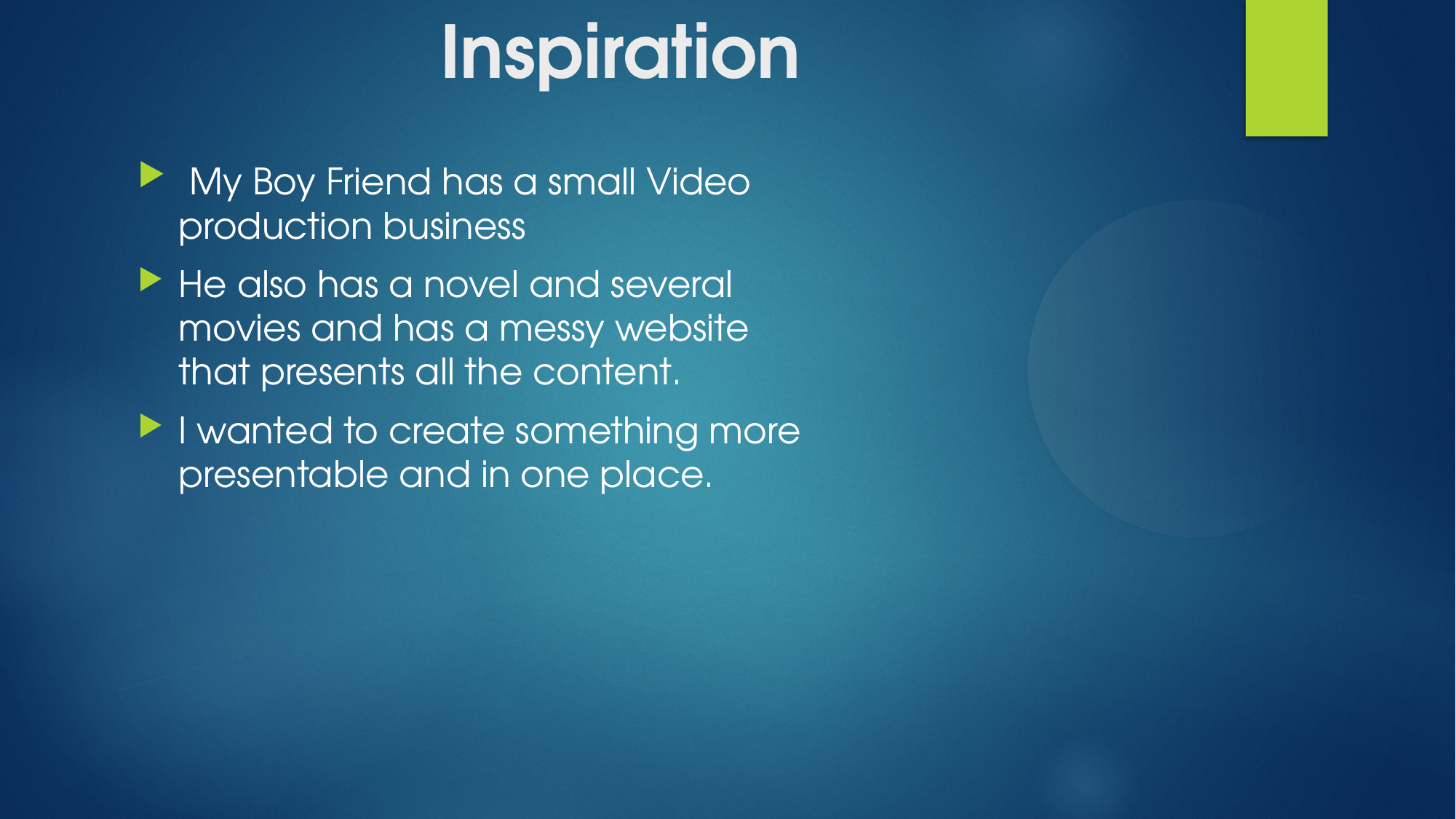

Inspiration
 My Boy Friend has a small Video production business
He also has a novel and several movies and has a messy website that presents all the content.
I wanted to create something more presentable and in one place.